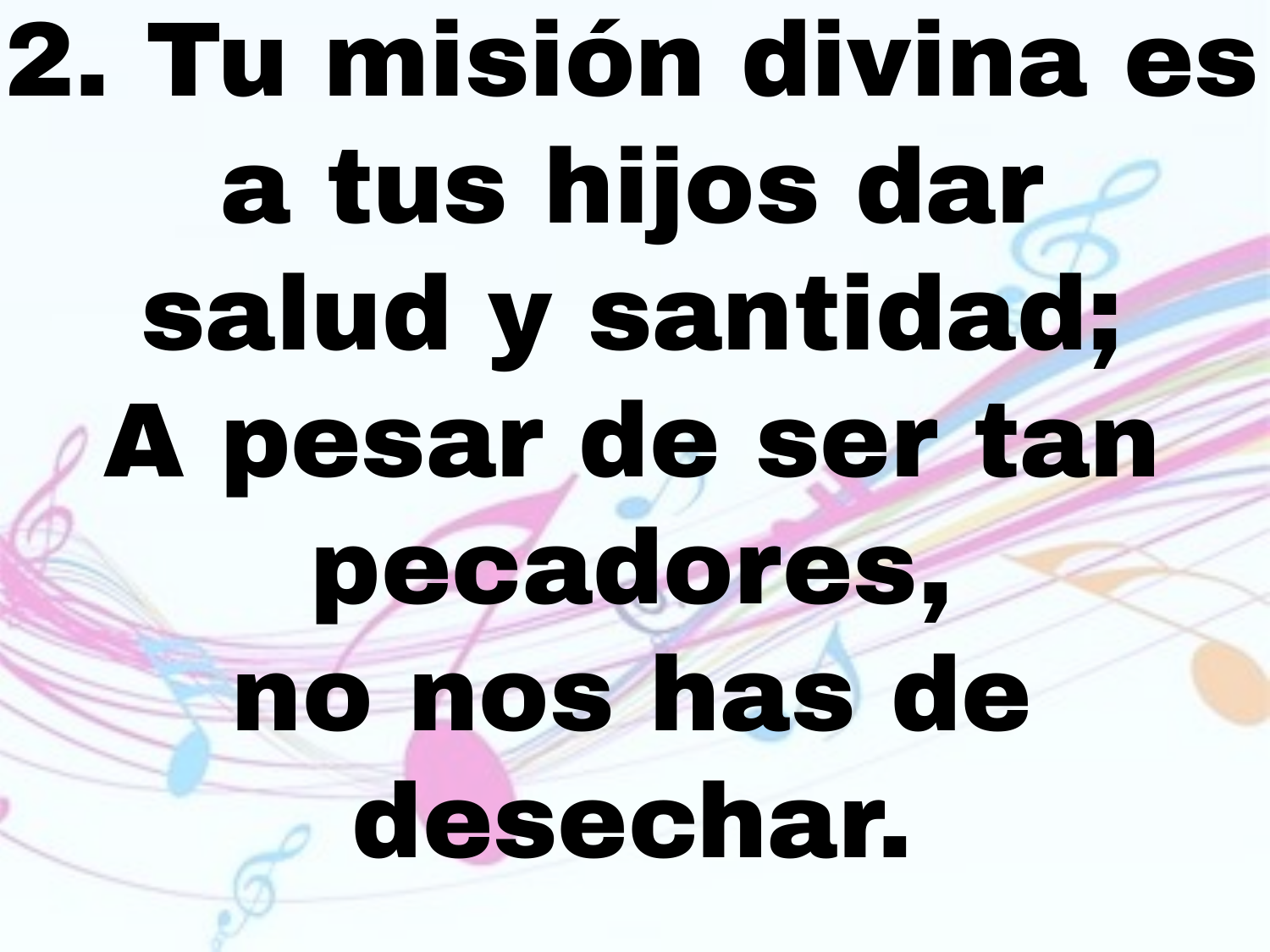

2. Tu misión divina es a tus hijos dar
salud y santidad;
A pesar de ser tan pecadores,
no nos has de desechar.